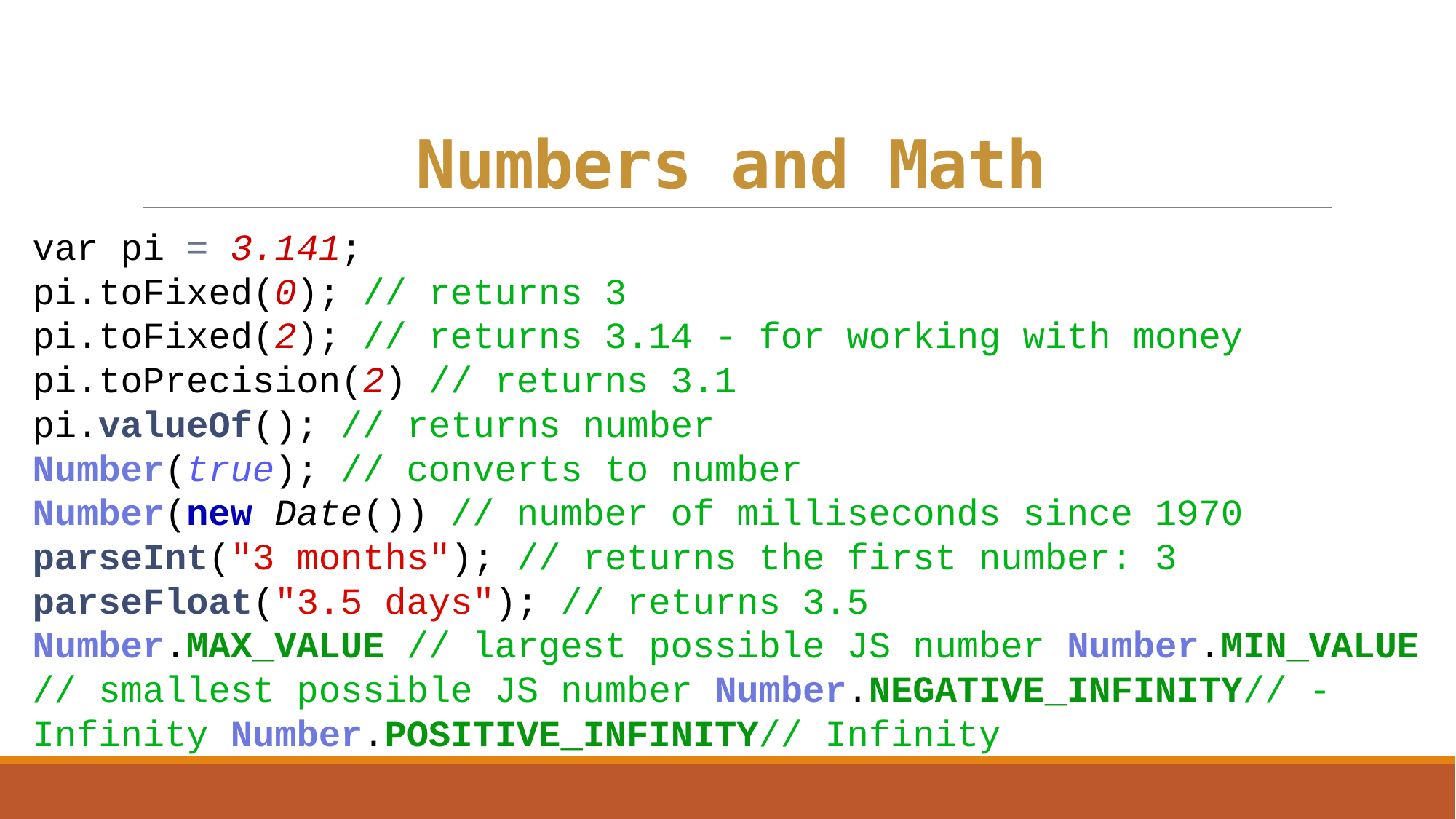

# Numbers and Math
var pi = 3.141;
pi.toFixed(0); // returns 3
pi.toFixed(2); // returns 3.14 - for working with money
pi.toPrecision(2) // returns 3.1
pi.valueOf(); // returns number
Number(true); // converts to number
Number(new Date()) // number of milliseconds since 1970 parseInt("3 months"); // returns the first number: 3 parseFloat("3.5 days"); // returns 3.5
Number.MAX_VALUE // largest possible JS number Number.MIN_VALUE // smallest possible JS number Number.NEGATIVE_INFINITY// -Infinity Number.POSITIVE_INFINITY// Infinity